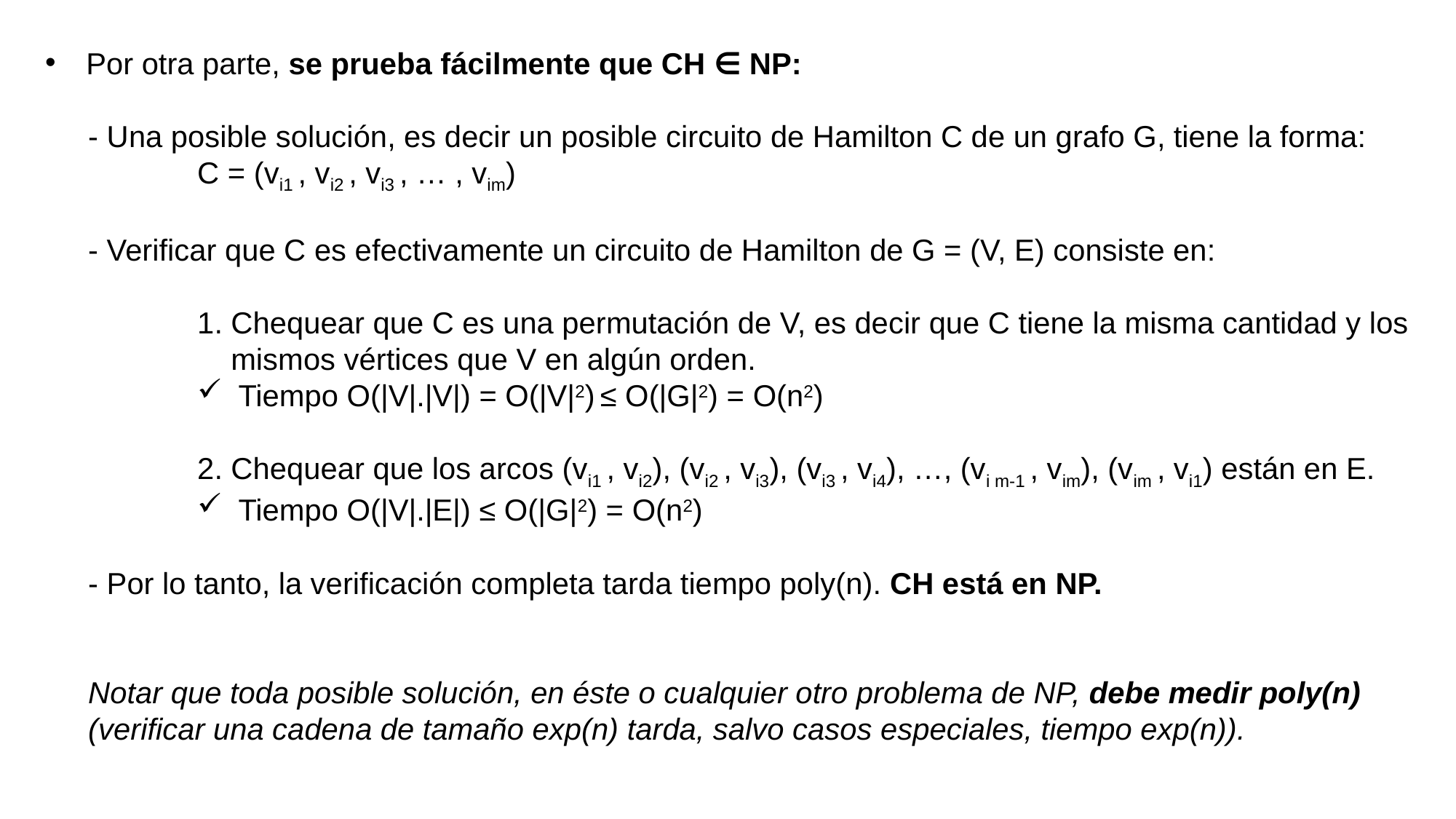

Por otra parte, se prueba fácilmente que CH ∈ NP:

- Una posible solución, es decir un posible circuito de Hamilton C de un grafo G, tiene la forma:
	C = (vi1 , vi2 , vi3 , … , vim)

- Verificar que C es efectivamente un circuito de Hamilton de G = (V, E) consiste en:

	1. Chequear que C es una permutación de V, es decir que C tiene la misma cantidad y los 	    mismos vértices que V en algún orden.
Tiempo O(|V|.|V|) = O(|V|2) ≤ O(|G|2) = O(n2)

	2. Chequear que los arcos (vi1 , vi2), (vi2 , vi3), (vi3 , vi4), …, (vi m-1 , vim), (vim , vi1) están en E.
Tiempo O(|V|.|E|) ≤ O(|G|2) = O(n2)

- Por lo tanto, la verificación completa tarda tiempo poly(n). CH está en NP.

Notar que toda posible solución, en éste o cualquier otro problema de NP, debe medir poly(n) (verificar una cadena de tamaño exp(n) tarda, salvo casos especiales, tiempo exp(n)).